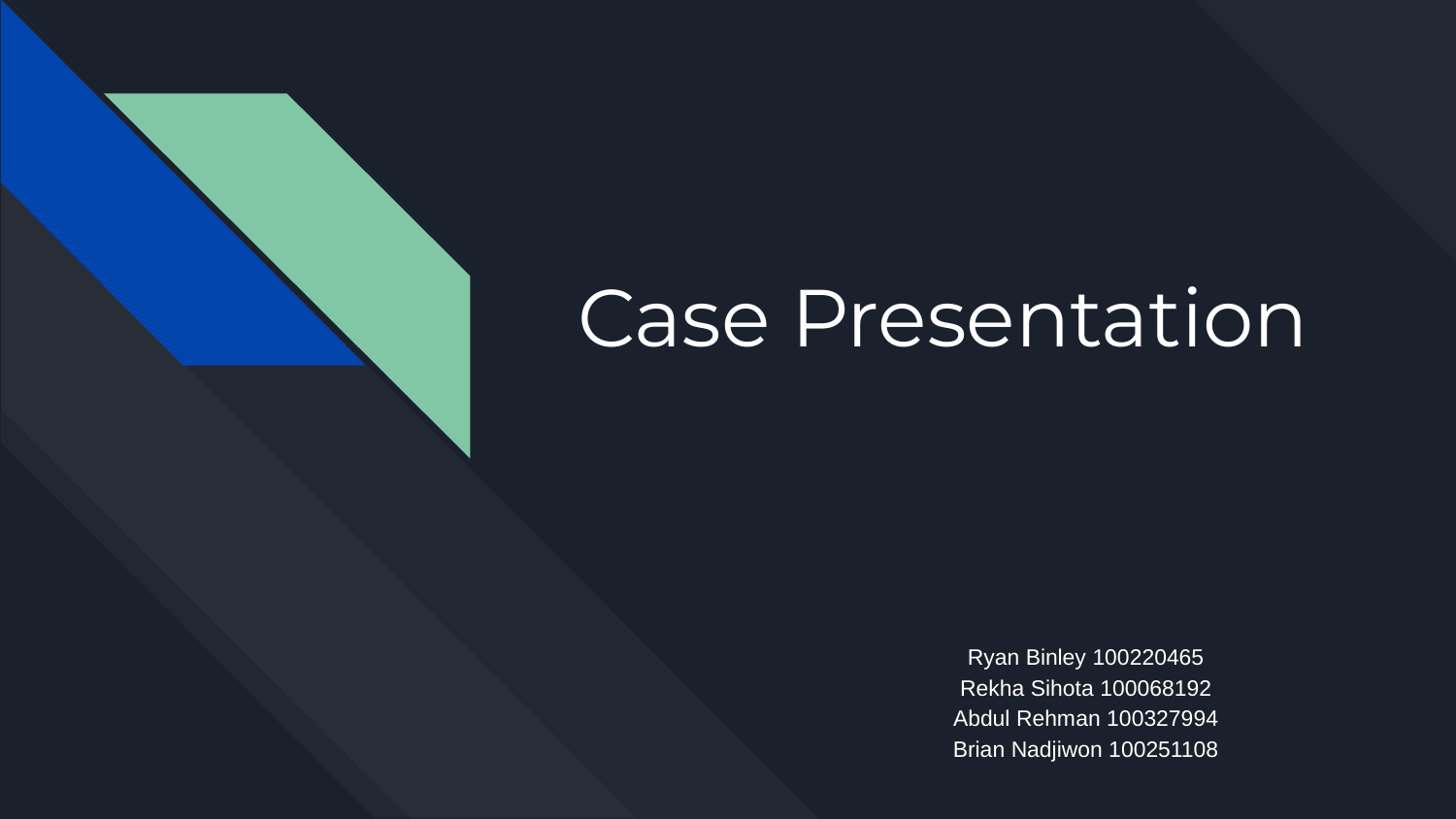

# Case Presentation
Ryan Binley 100220465
Rekha Sihota 100068192
Abdul Rehman 100327994
Brian Nadjiwon 100251108